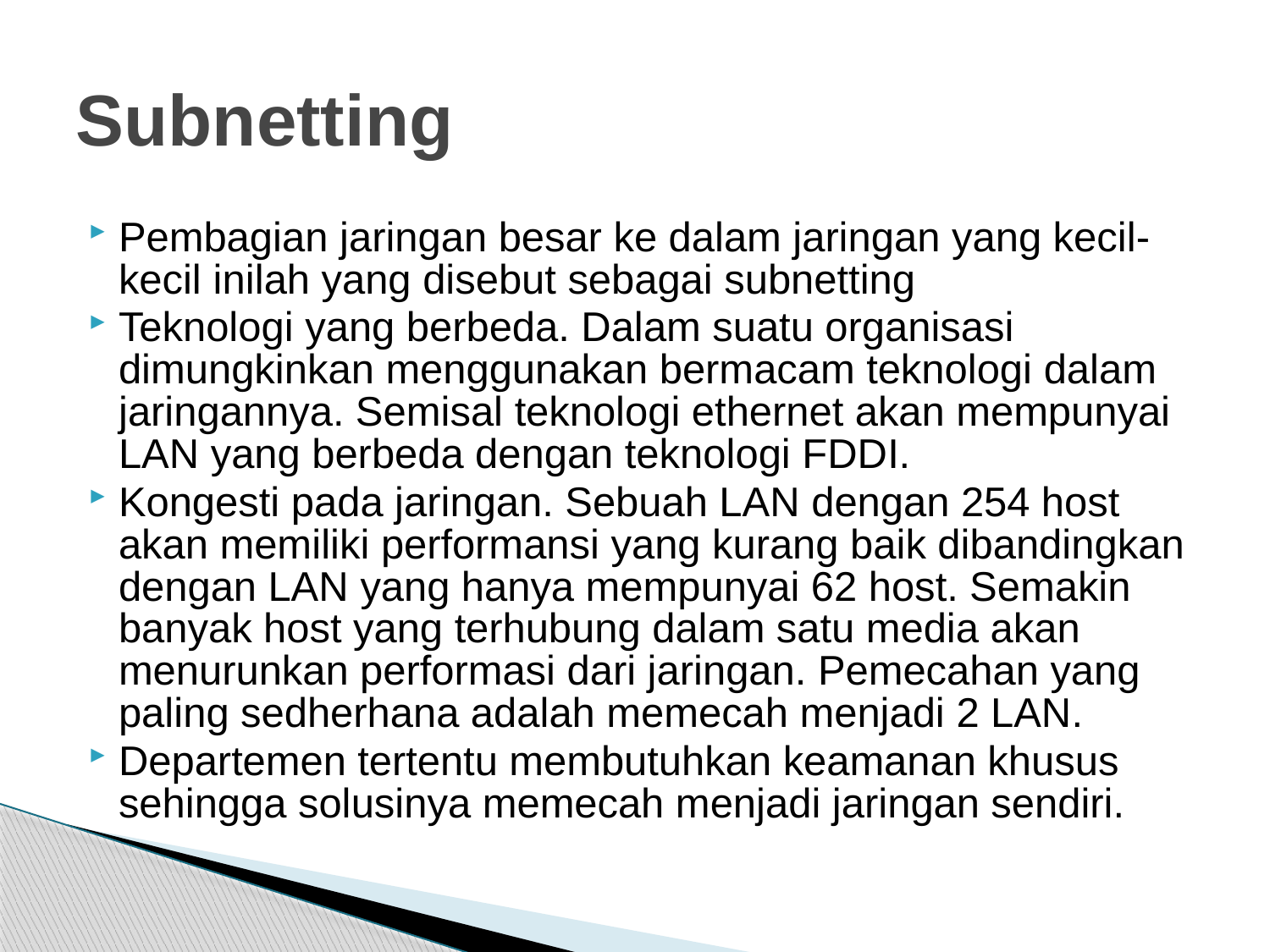

# Subnetting
Pembagian jaringan besar ke dalam jaringan yang kecil-kecil inilah yang disebut sebagai subnetting
Teknologi yang berbeda. Dalam suatu organisasi dimungkinkan menggunakan bermacam teknologi dalam jaringannya. Semisal teknologi ethernet akan mempunyai LAN yang berbeda dengan teknologi FDDI.
Kongesti pada jaringan. Sebuah LAN dengan 254 host akan memiliki performansi yang kurang baik dibandingkan dengan LAN yang hanya mempunyai 62 host. Semakin banyak host yang terhubung dalam satu media akan menurunkan performasi dari jaringan. Pemecahan yang paling sedherhana adalah memecah menjadi 2 LAN.
Departemen tertentu membutuhkan keamanan khusus sehingga solusinya memecah menjadi jaringan sendiri.